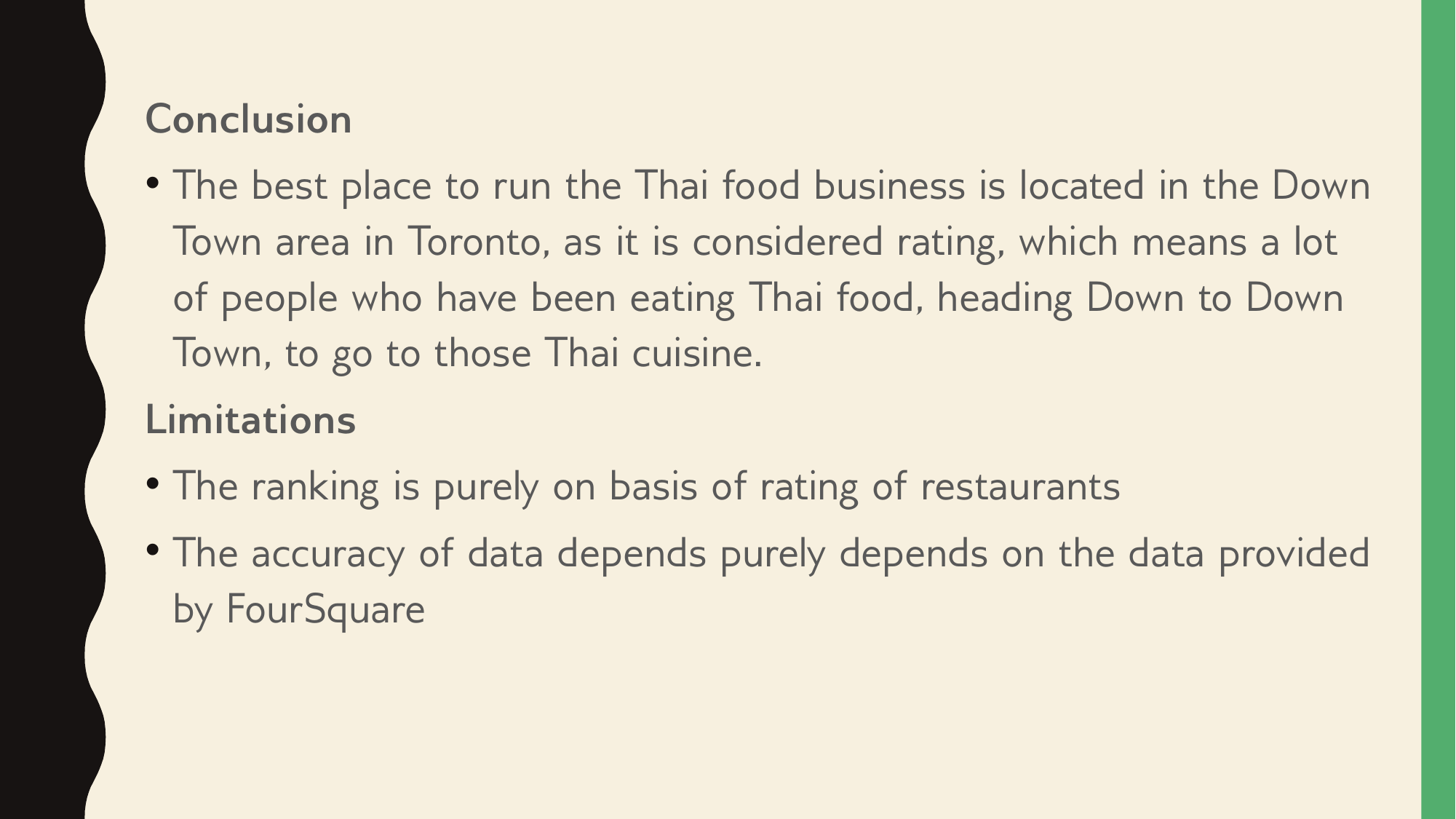

Conclusion
The best place to run the Thai food business is located in the Down Town area in Toronto, as it is considered rating, which means a lot of people who have been eating Thai food, heading Down to Down Town, to go to those Thai cuisine.
Limitations
The ranking is purely on basis of rating of restaurants
The accuracy of data depends purely depends on the data provided by FourSquare